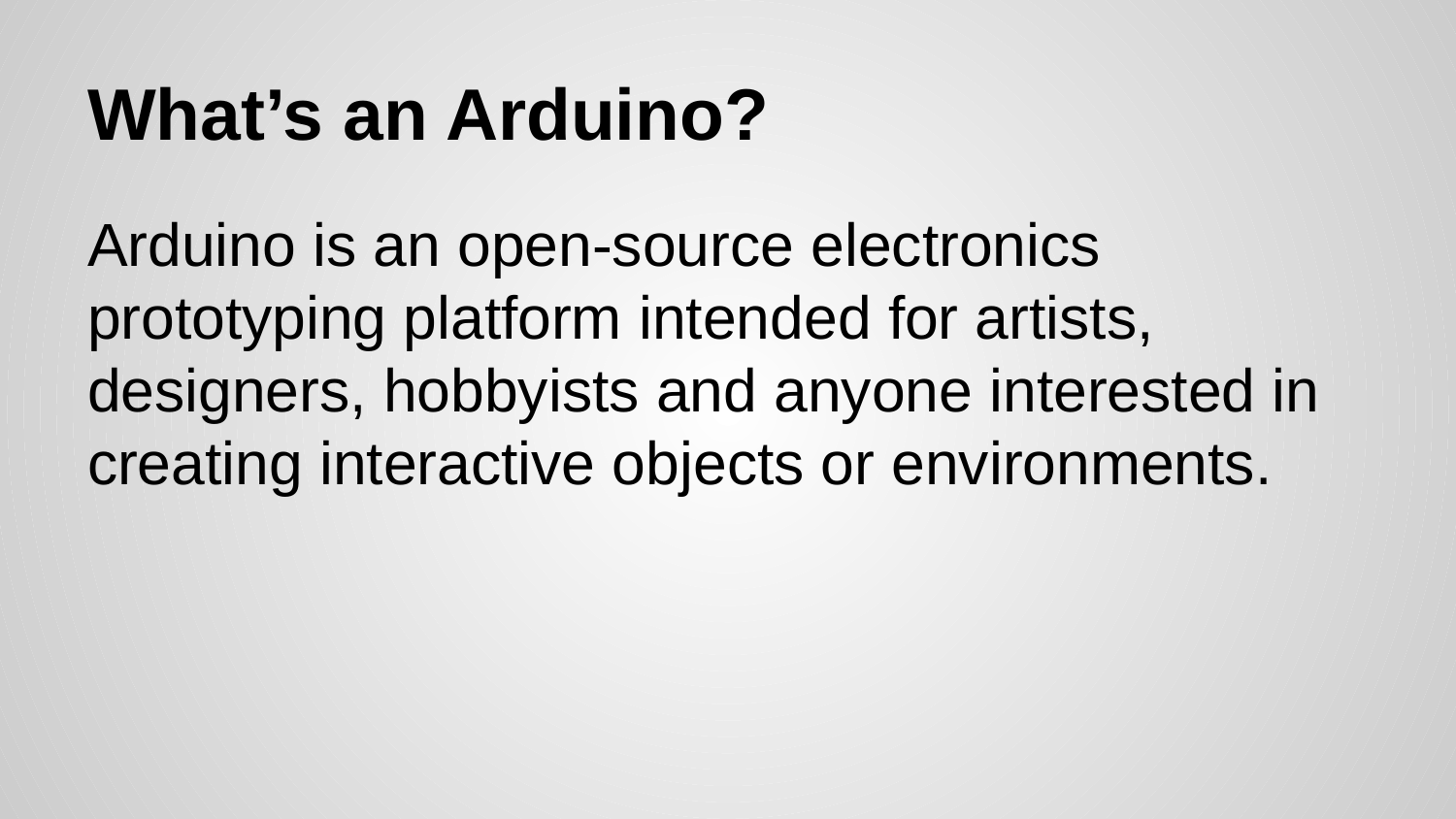

# What’s an Arduino?
Arduino is an open-source electronics prototyping platform intended for artists, designers, hobbyists and anyone interested in creating interactive objects or environments.